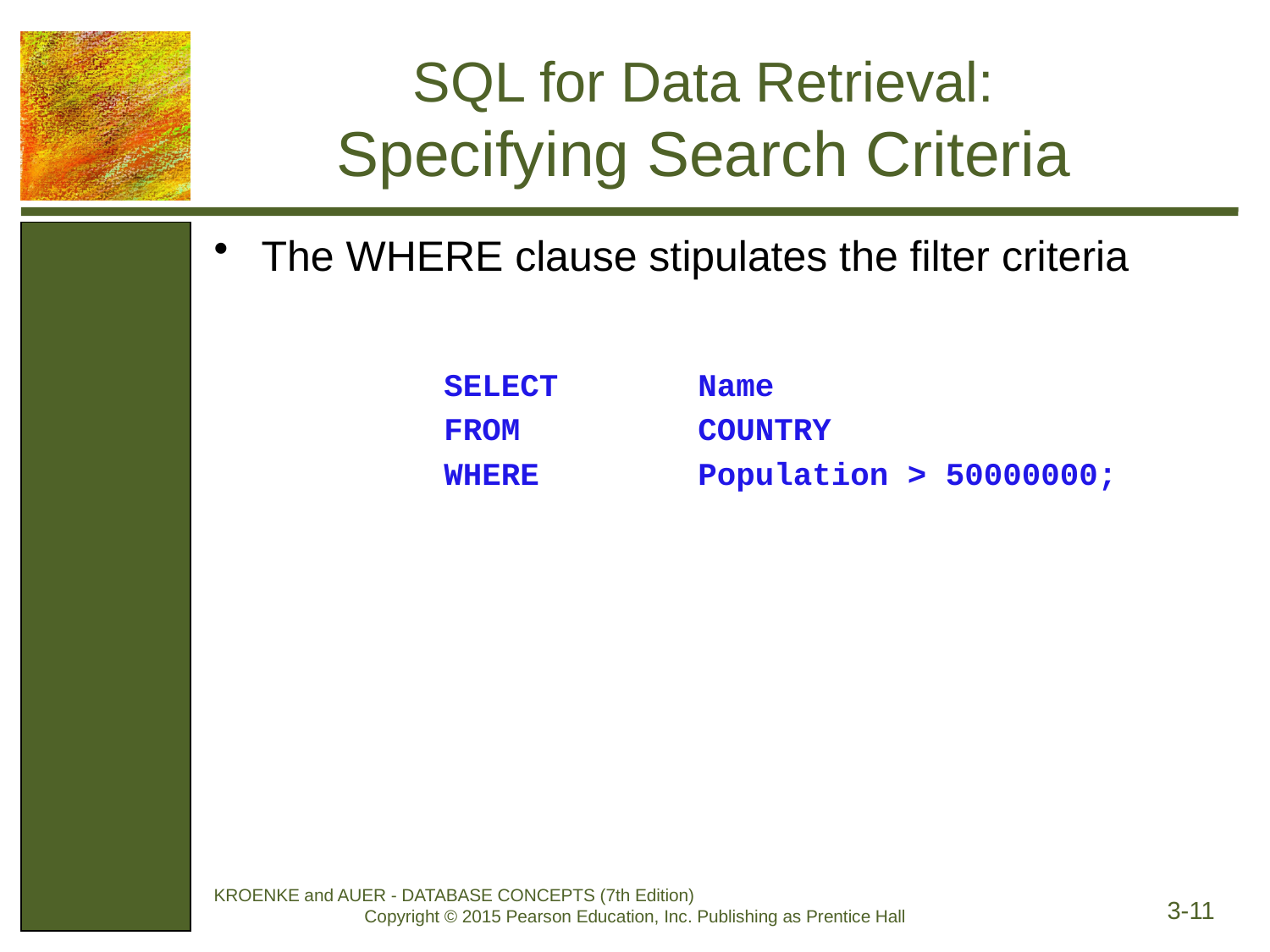

# SQL for Data Retrieval: Specifying Search Criteria
The WHERE clause stipulates the filter criteria

		SELECT   	Name
		FROM      	COUNTRY
		WHERE    	Population > 50000000;

KROENKE and AUER - DATABASE CONCEPTS (7th Edition)                                                                           Copyright © 2015 Pearson Education, Inc. Publishing as Prentice Hall
3-11